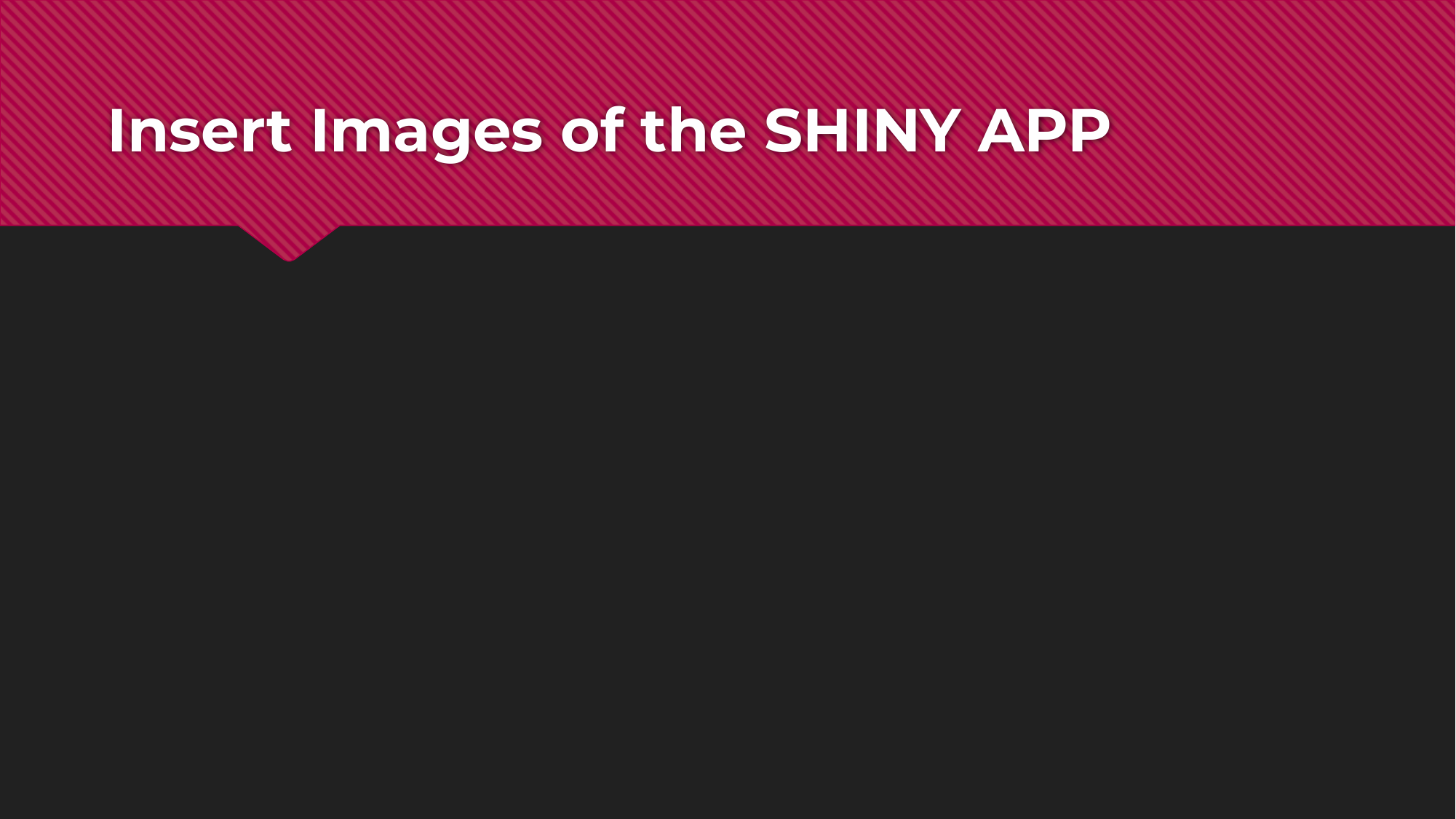

# Insert Images of the SHINY APP